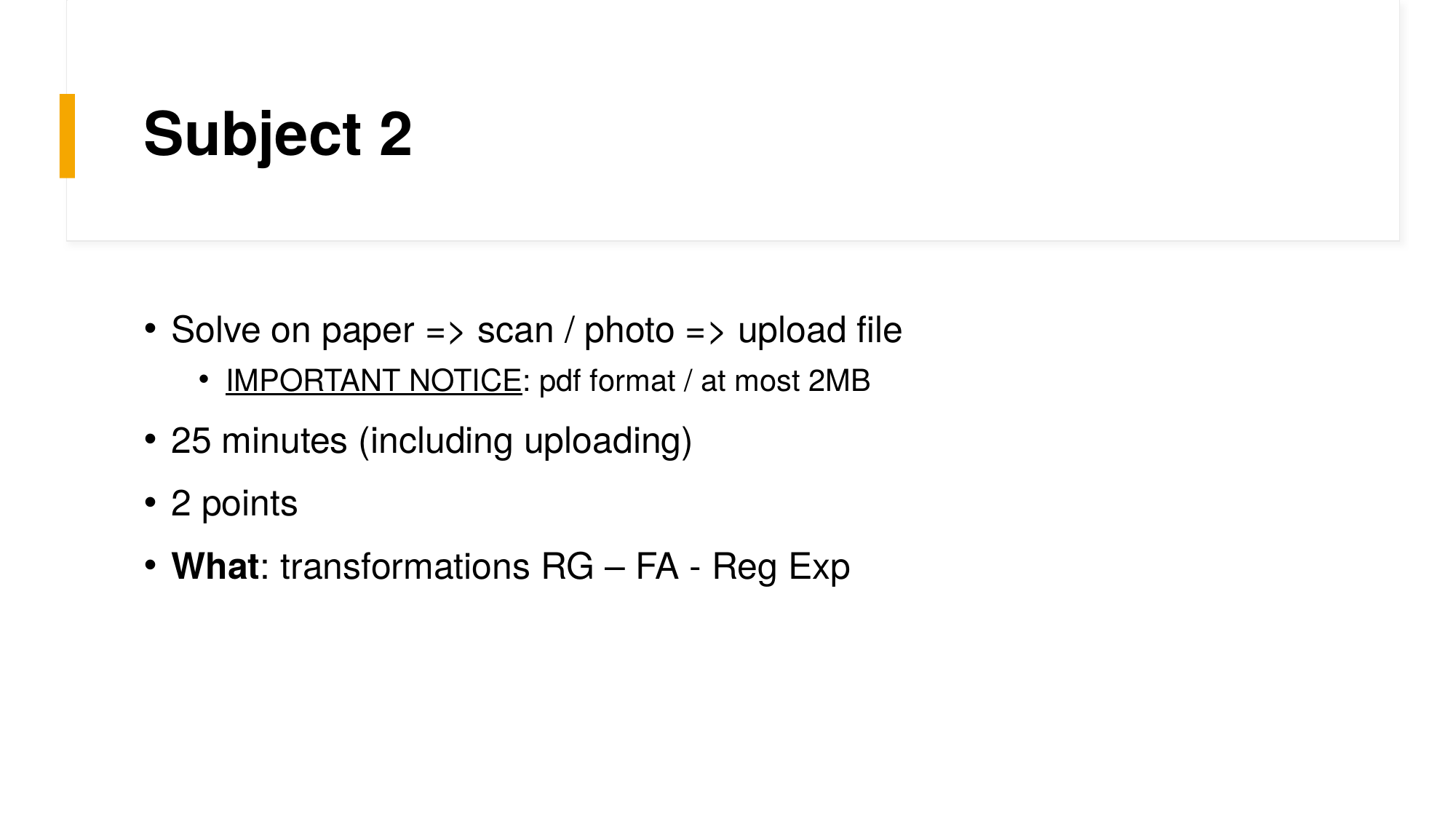

# Subject 2
Solve on paper => scan / photo => upload file
IMPORTANT NOTICE: pdf format / at most 2MB
25 minutes (including uploading)
2 points
What: transformations RG – FA - Reg Exp